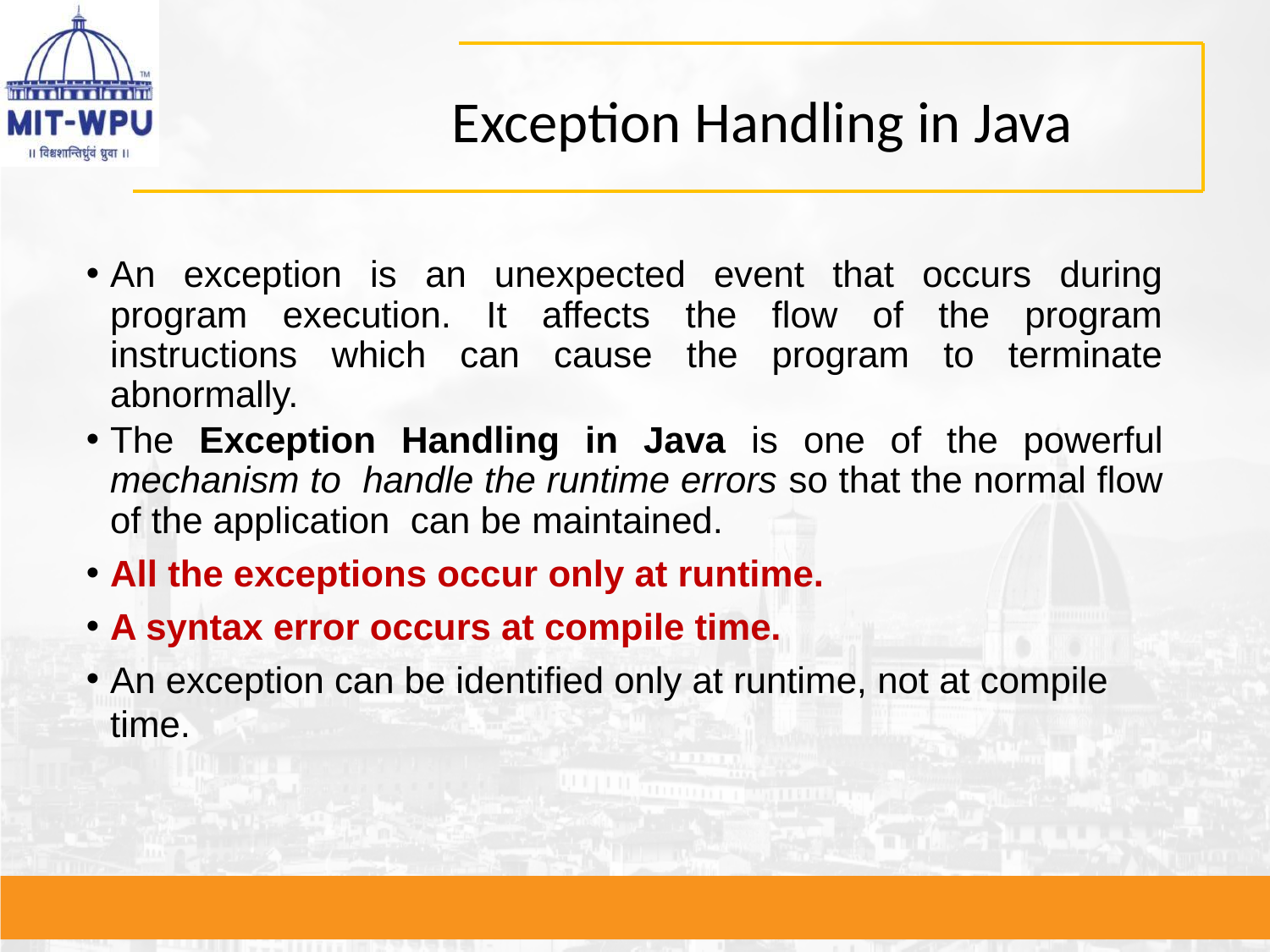

# Exception Handling in Java

An exception is an unexpected event that occurs during program execution. It affects the flow of the program instructions which can cause the program to terminate abnormally.
The Exception Handling in Java is one of the powerful mechanism to  handle the runtime errors so that the normal flow of the application  can be maintained.
All the exceptions occur only at runtime.
A syntax error occurs at compile time.
An exception can be identified only at runtime, not at compile time.